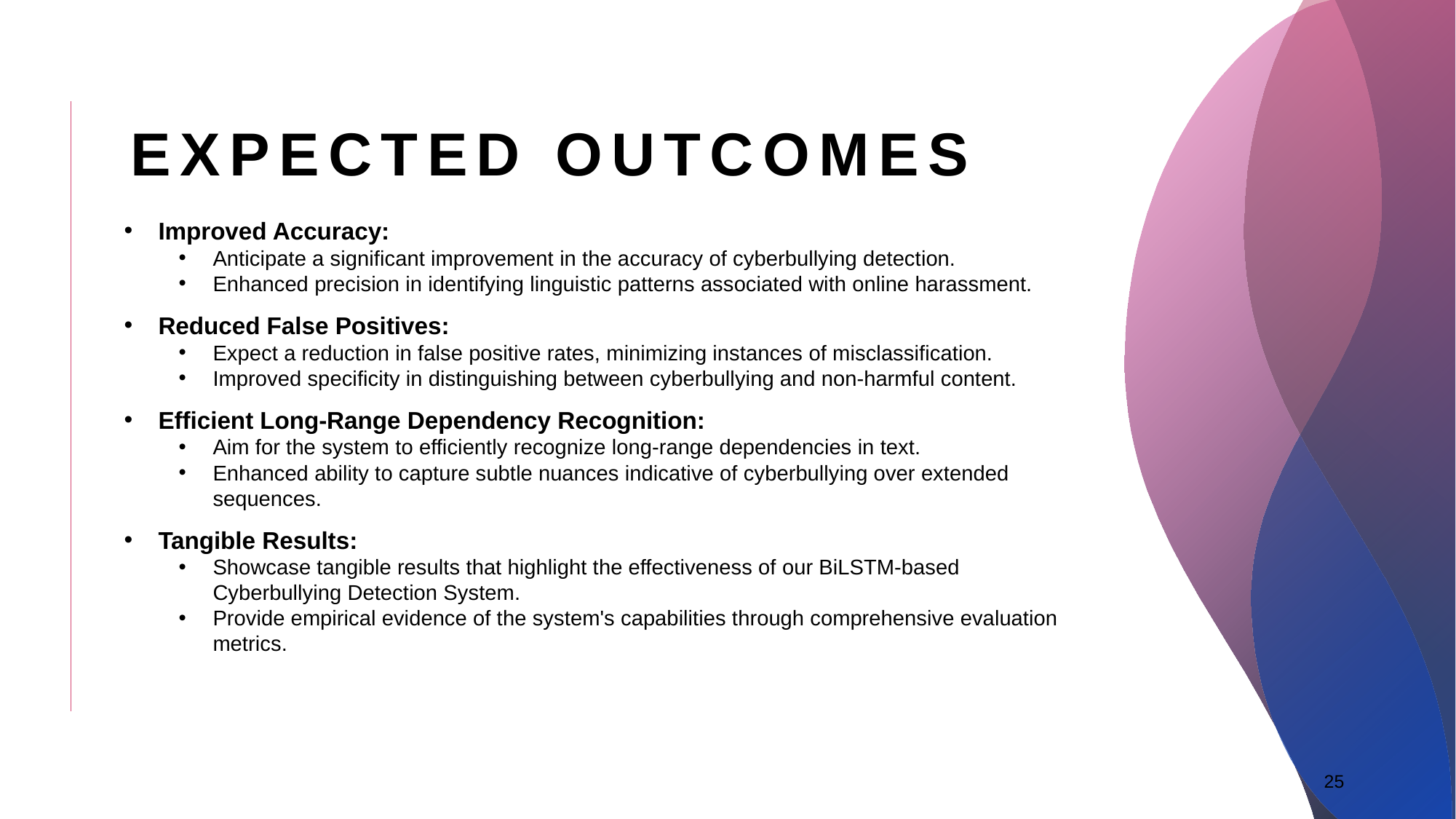

EXPECTED OUTCOMES
Improved Accuracy:
Anticipate a significant improvement in the accuracy of cyberbullying detection.
Enhanced precision in identifying linguistic patterns associated with online harassment.
Reduced False Positives:
Expect a reduction in false positive rates, minimizing instances of misclassification.
Improved specificity in distinguishing between cyberbullying and non-harmful content.
Efficient Long-Range Dependency Recognition:
Aim for the system to efficiently recognize long-range dependencies in text.
Enhanced ability to capture subtle nuances indicative of cyberbullying over extended sequences.
Tangible Results:
Showcase tangible results that highlight the effectiveness of our BiLSTM-based Cyberbullying Detection System.
Provide empirical evidence of the system's capabilities through comprehensive evaluation metrics.
25